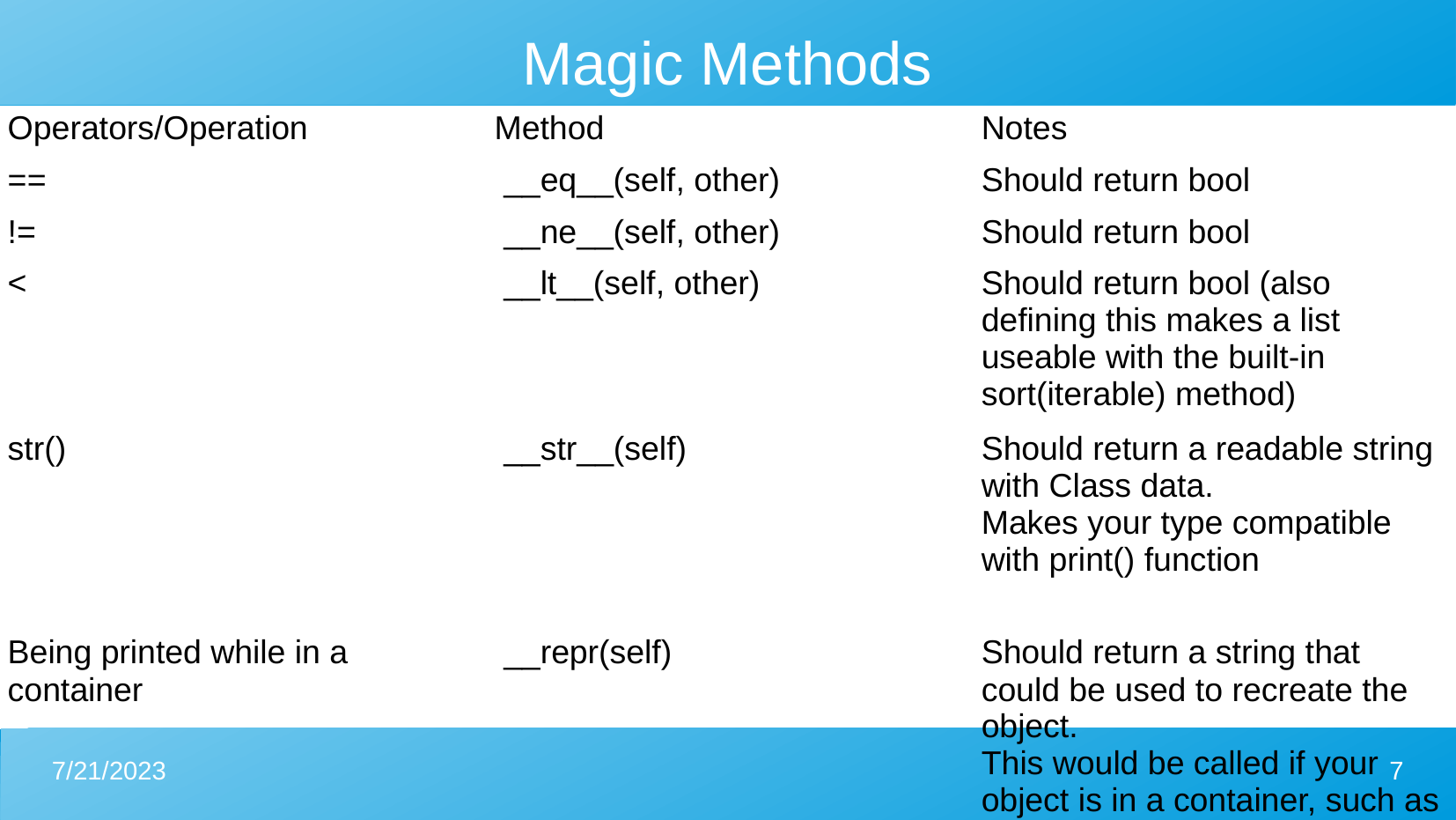

Magic Methods
| Operators/Operation | Method | Notes |
| --- | --- | --- |
| == | \_\_eq\_\_(self, other) | Should return bool |
| != | \_\_ne\_\_(self, other) | Should return bool |
| < | \_\_lt\_\_(self, other) | Should return bool (also defining this makes a list useable with the built-in sort(iterable) method) |
| str() | \_\_str\_\_(self) | Should return a readable string with Class data. Makes your type compatible with print() function |
| Being printed while in a container | \_\_repr(self) | Should return a string that could be used to recreate the object. This would be called if your object is in a container, such as a list |
7/21/2023
7